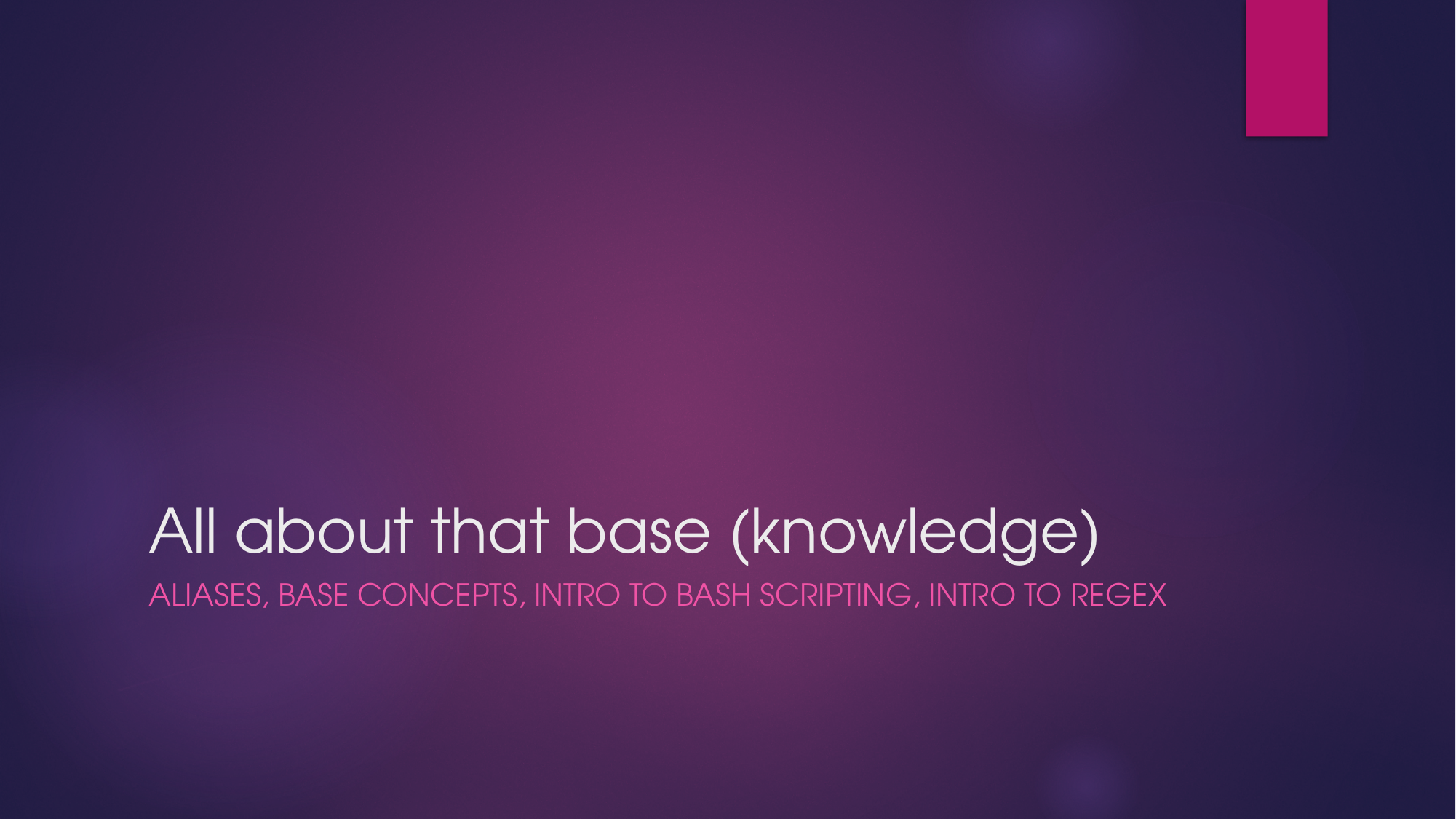

# All about that base (knowledge)
Aliases, base concepts, intro to bash scripting, intro to regex